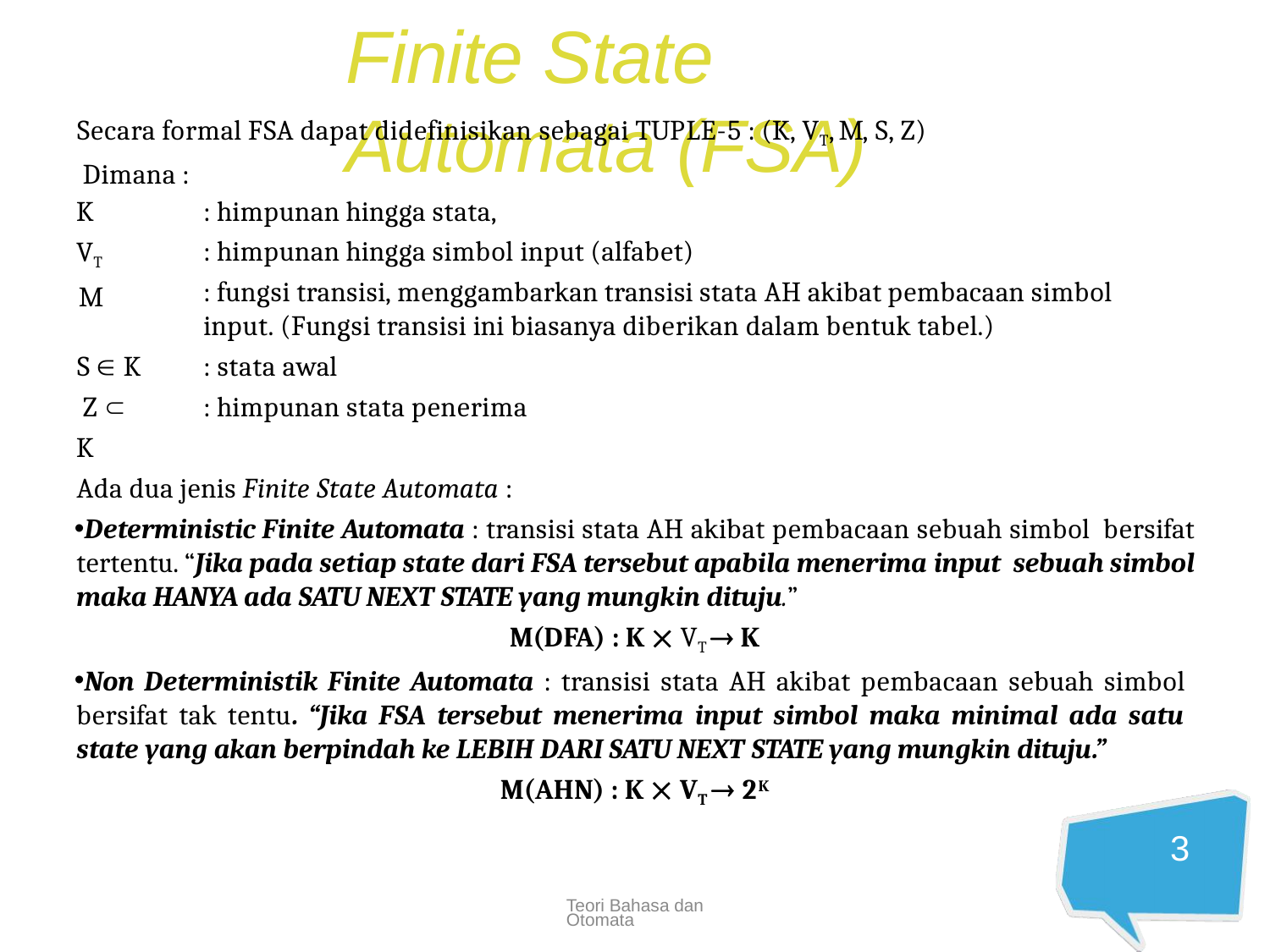

# Finite State Automata (FSA)
Secara formal FSA dapat didefinisikan sebagai TUPLE-5 : (K, VT, M, S, Z)  Dimana :
K  VT  M
: himpunan hingga stata,
: himpunan hingga simbol input (alfabet)
: fungsi transisi, menggambarkan transisi stata AH akibat pembacaan simbol  input. (Fungsi transisi ini biasanya diberikan dalam bentuk tabel.)
: stata awal
: himpunan stata penerima
S ∈ K  Z ⊂ K
Ada dua jenis Finite State Automata :
Deterministic Finite Automata : transisi stata AH akibat pembacaan sebuah simbol  bersifat tertentu. “Jika pada setiap state dari FSA tersebut apabila menerima input  sebuah simbol maka HANYA ada SATU NEXT STATE yang mungkin dituju.”
M(DFA) : K × VT → K
Non Deterministik Finite Automata : transisi stata AH akibat pembacaan sebuah simbol  bersifat tak tentu. “Jika FSA tersebut menerima input simbol maka minimal ada satu  state yang akan berpindah ke LEBIH DARI SATU NEXT STATE yang mungkin dituju.”
M(AHN) : K × VT → 2K
3
Teori Bahasa dan Otomata